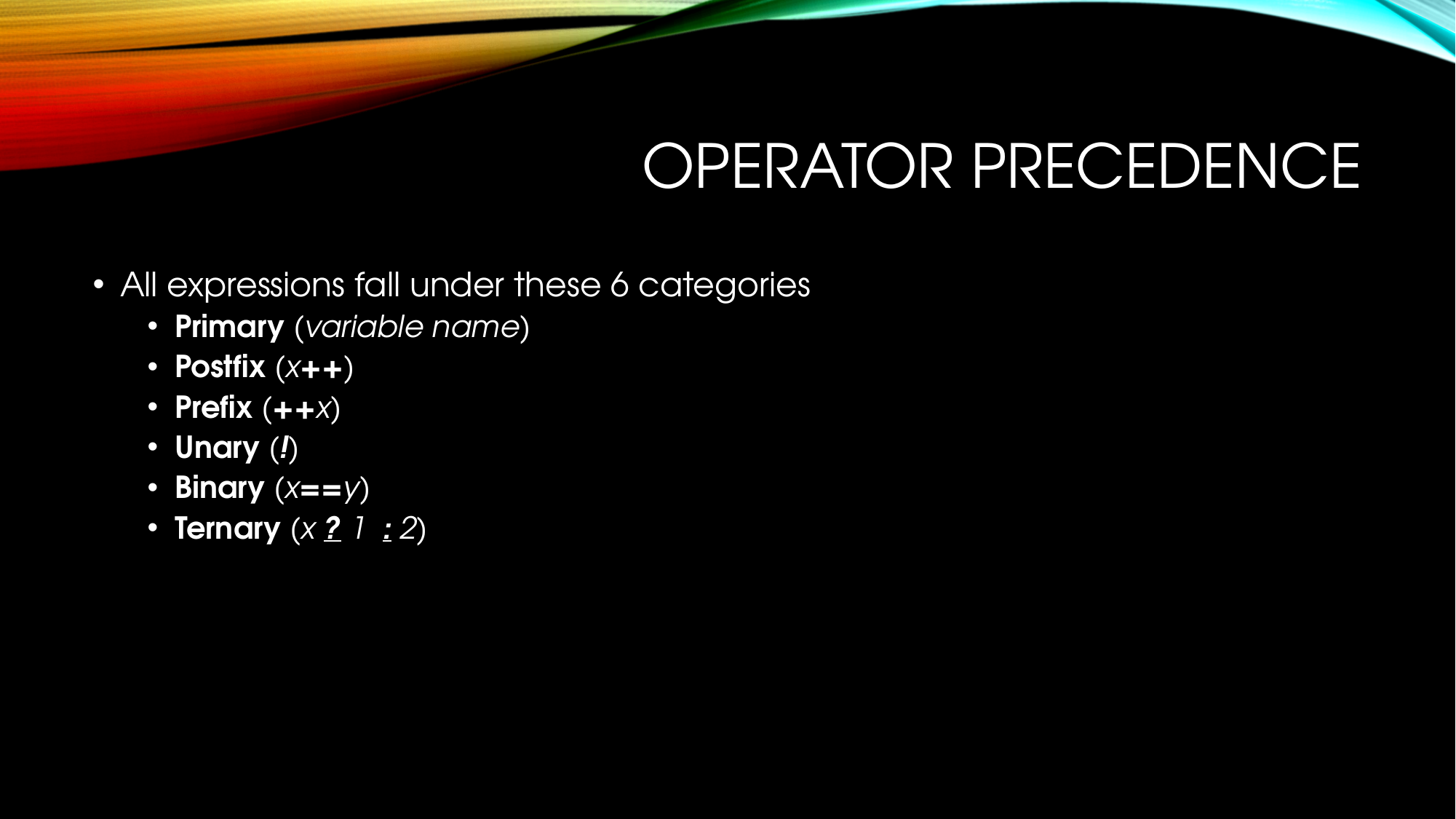

# Operator Precedence
All expressions fall under these 6 categories
Primary (variable name)
Postfix (x++)
Prefix (++x)
Unary (!)
Binary (x==y)
Ternary (x ? 1  : 2)